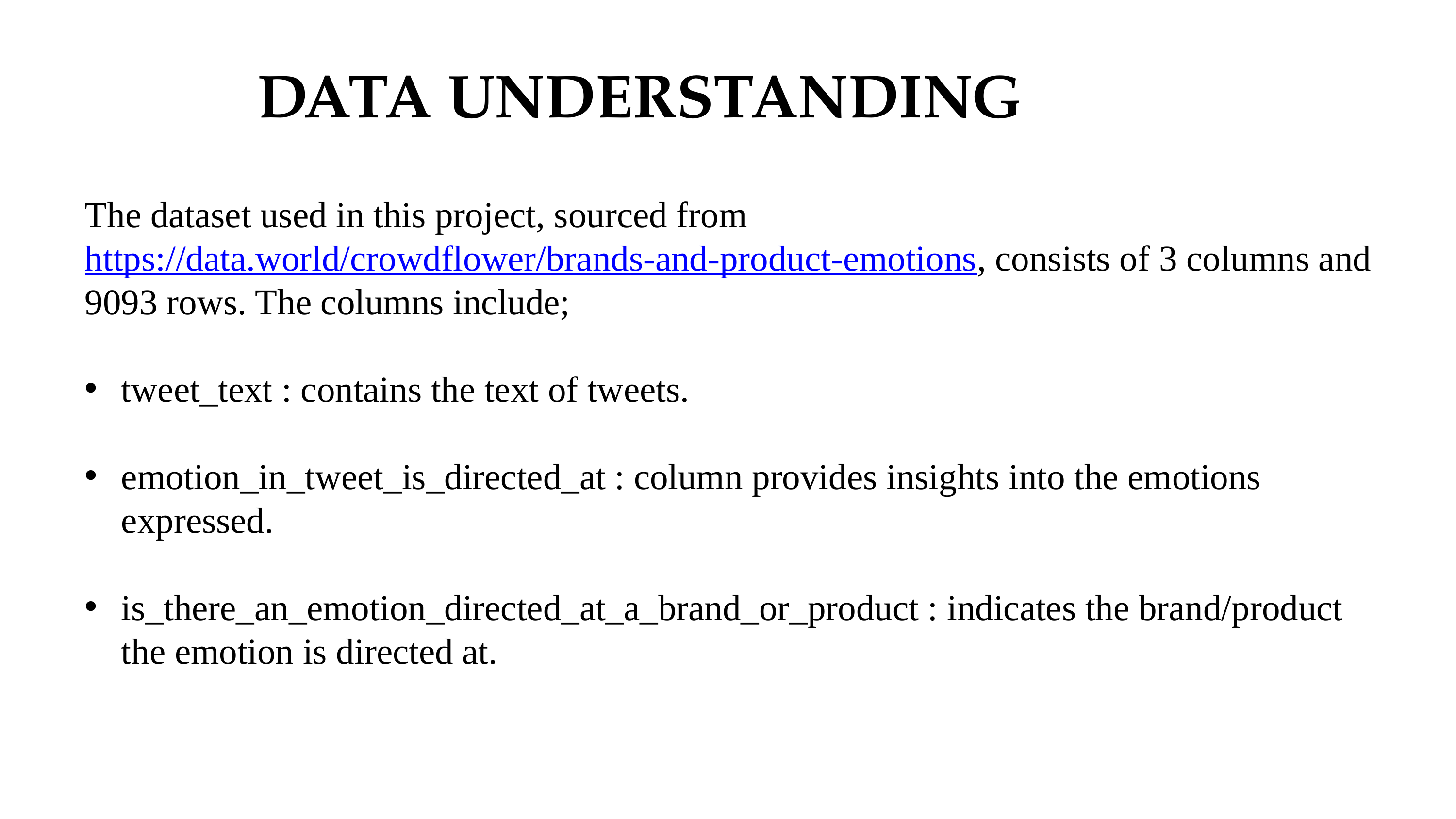

# DATA UNDERSTANDING
The dataset used in this project, sourced from https://data.world/crowdflower/brands-and-product-emotions, consists of 3 columns and 9093 rows. The columns include;

tweet_text : contains the text of tweets.

emotion_in_tweet_is_directed_at : column provides insights into the emotions expressed.

is_there_an_emotion_directed_at_a_brand_or_product : indicates the brand/product the emotion is directed at.